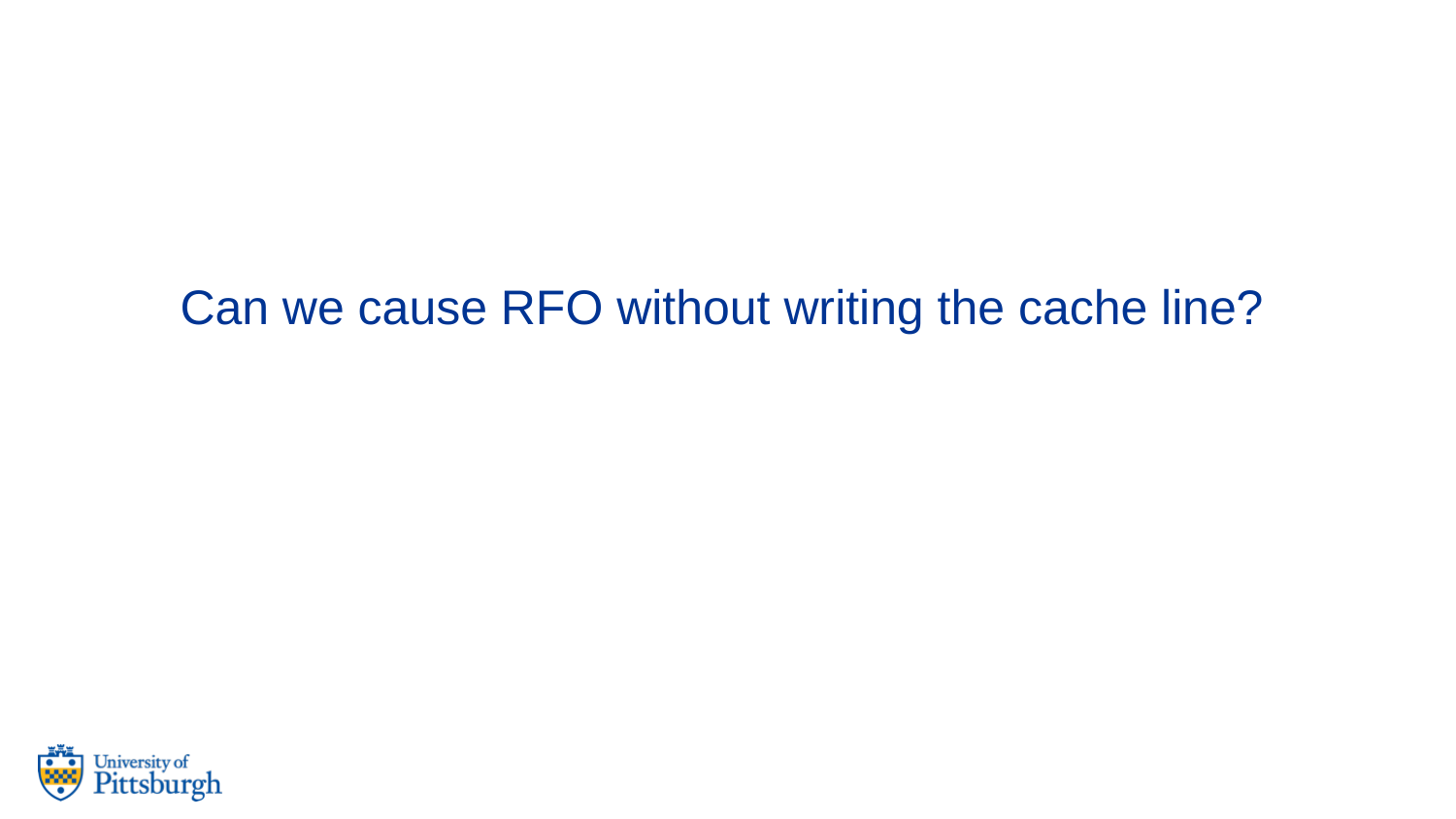

Can we cause RFO without writing the cache line?